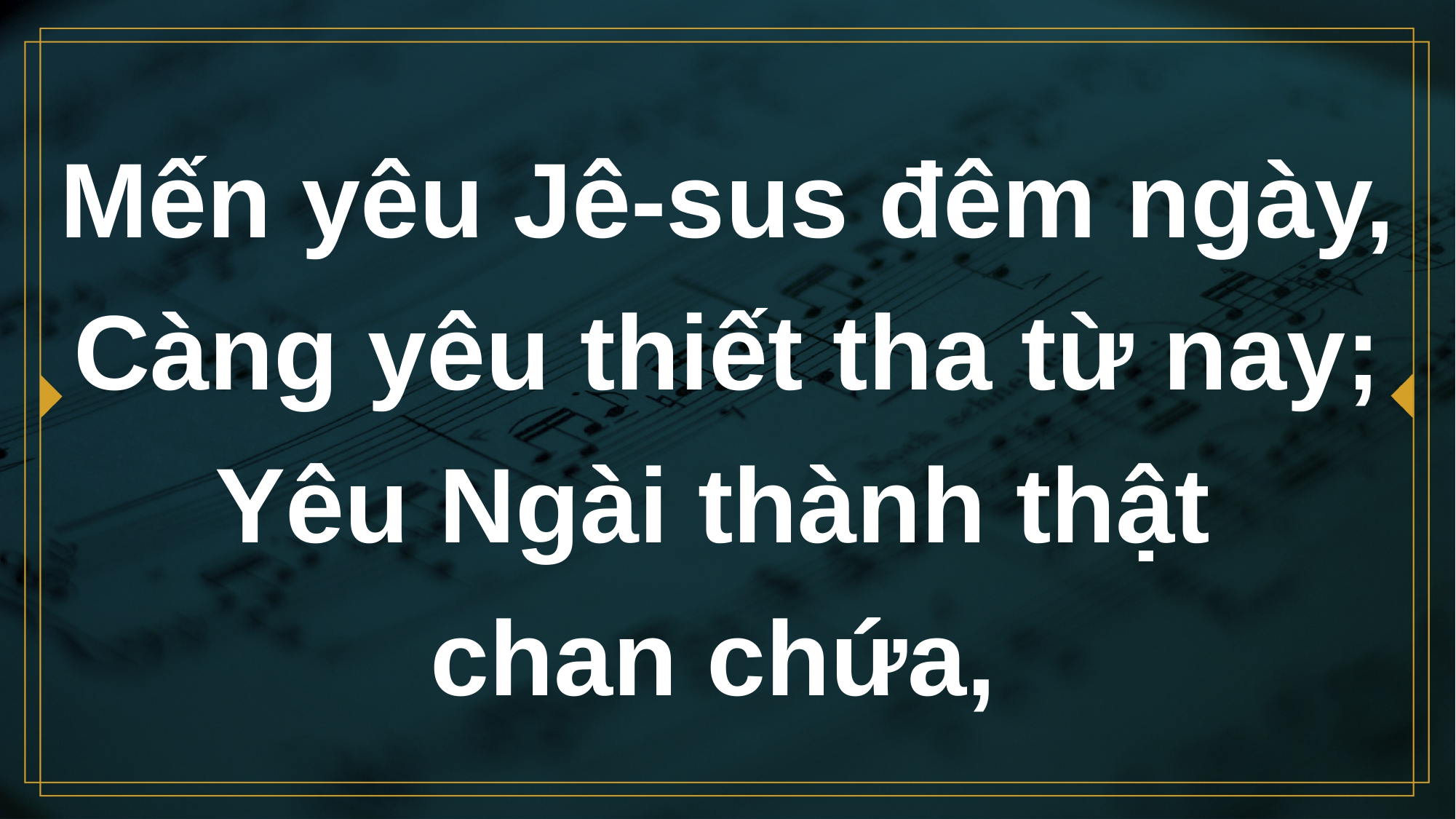

# Mến yêu Jê-sus đêm ngày, Càng yêu thiết tha từ nay; Yêu Ngài thành thật chan chứa,